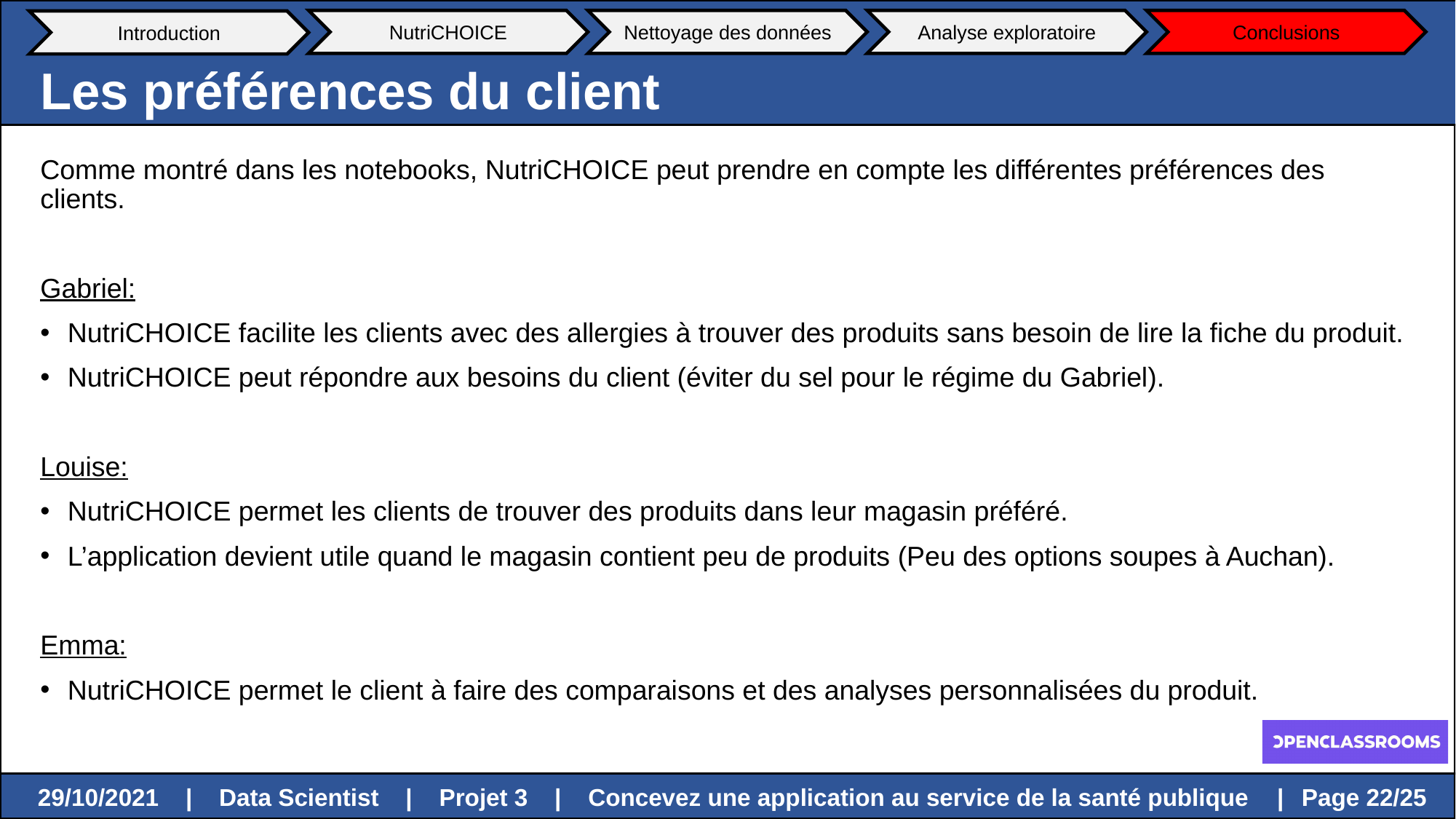

NutriCHOICE
Nettoyage des données
Analyse exploratoire
Conclusions
Introduction
Les préférences du client
Comme montré dans les notebooks, NutriCHOICE peut prendre en compte les différentes préférences des clients.

Gabriel:
NutriCHOICE facilite les clients avec des allergies à trouver des produits sans besoin de lire la fiche du produit.
NutriCHOICE peut répondre aux besoins du client (éviter du sel pour le régime du Gabriel).

Louise:
NutriCHOICE permet les clients de trouver des produits dans leur magasin préféré.
L’application devient utile quand le magasin contient peu de produits (Peu des options soupes à Auchan).

Emma:
NutriCHOICE permet le client à faire des comparaisons et des analyses personnalisées du produit.
     Page 22/25